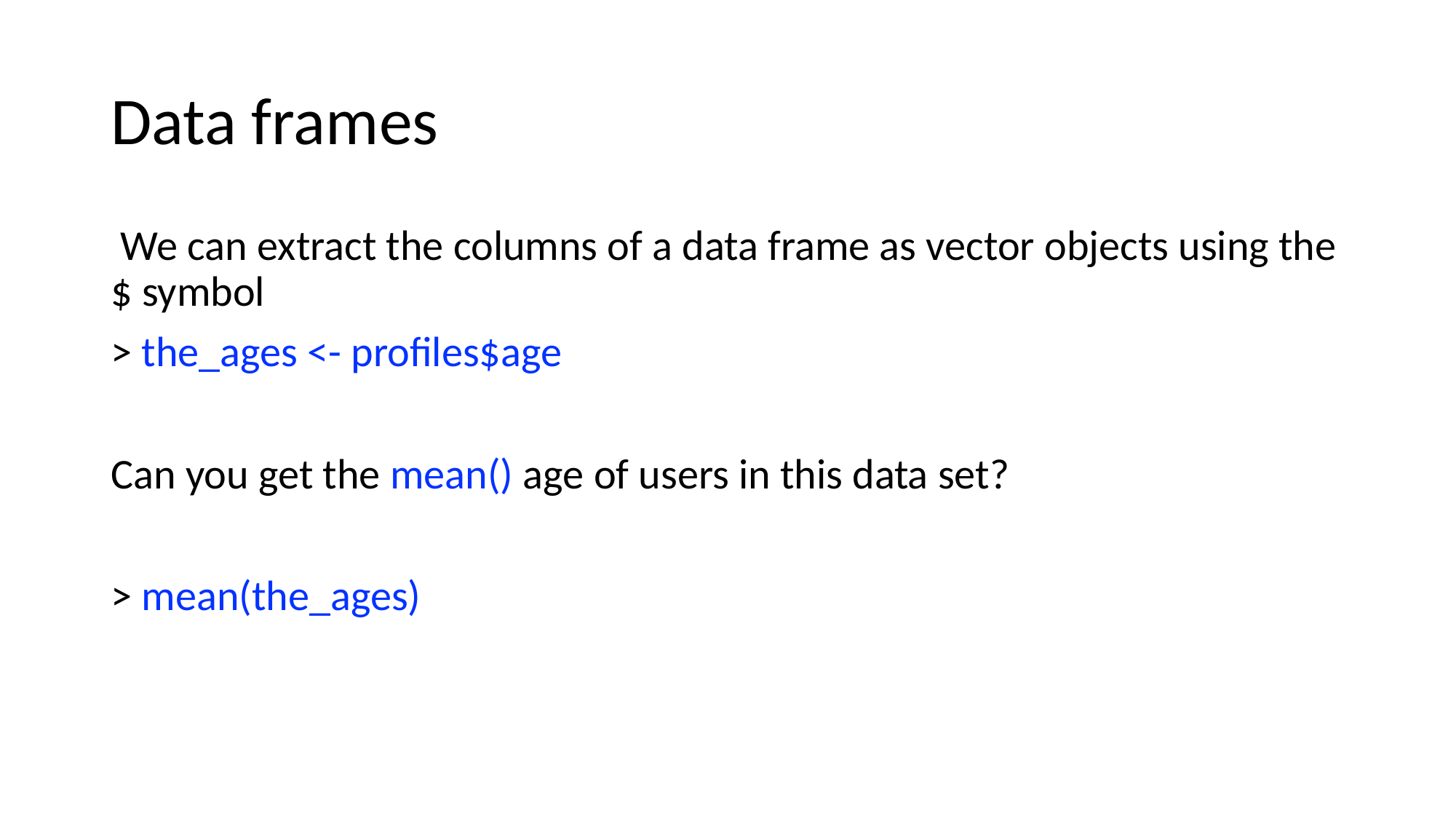

# Data frames
 We can extract the columns of a data frame as vector objects using the $ symbol
> the_ages <- profiles$age

Can you get the mean() age of users in this data set?

> mean(the_ages)